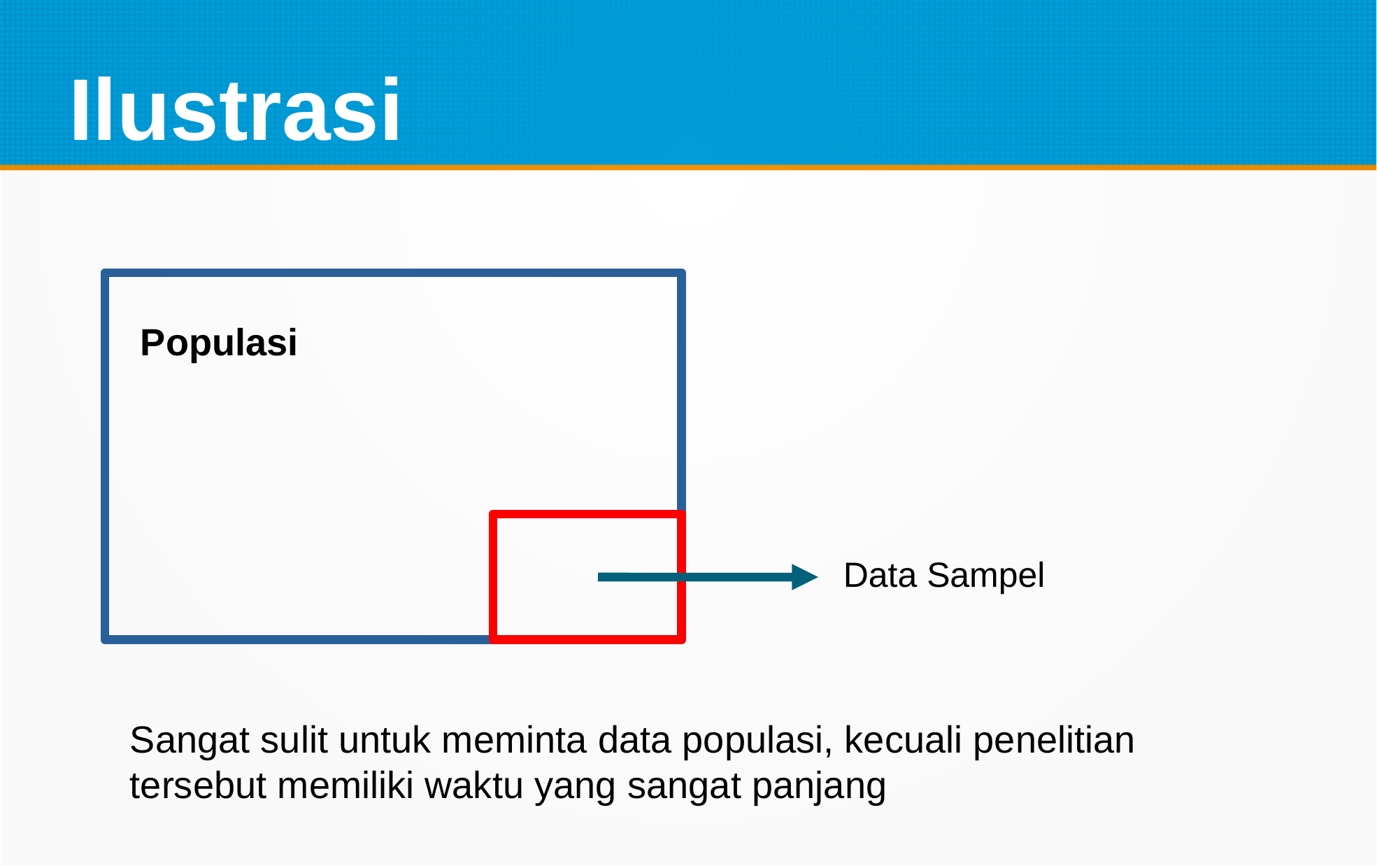

Ilustrasi

Populasi

Data Sampel

Sangat sulit untuk meminta data populasi, kecuali penelitian tersebut memiliki waktu yang sangat panjang